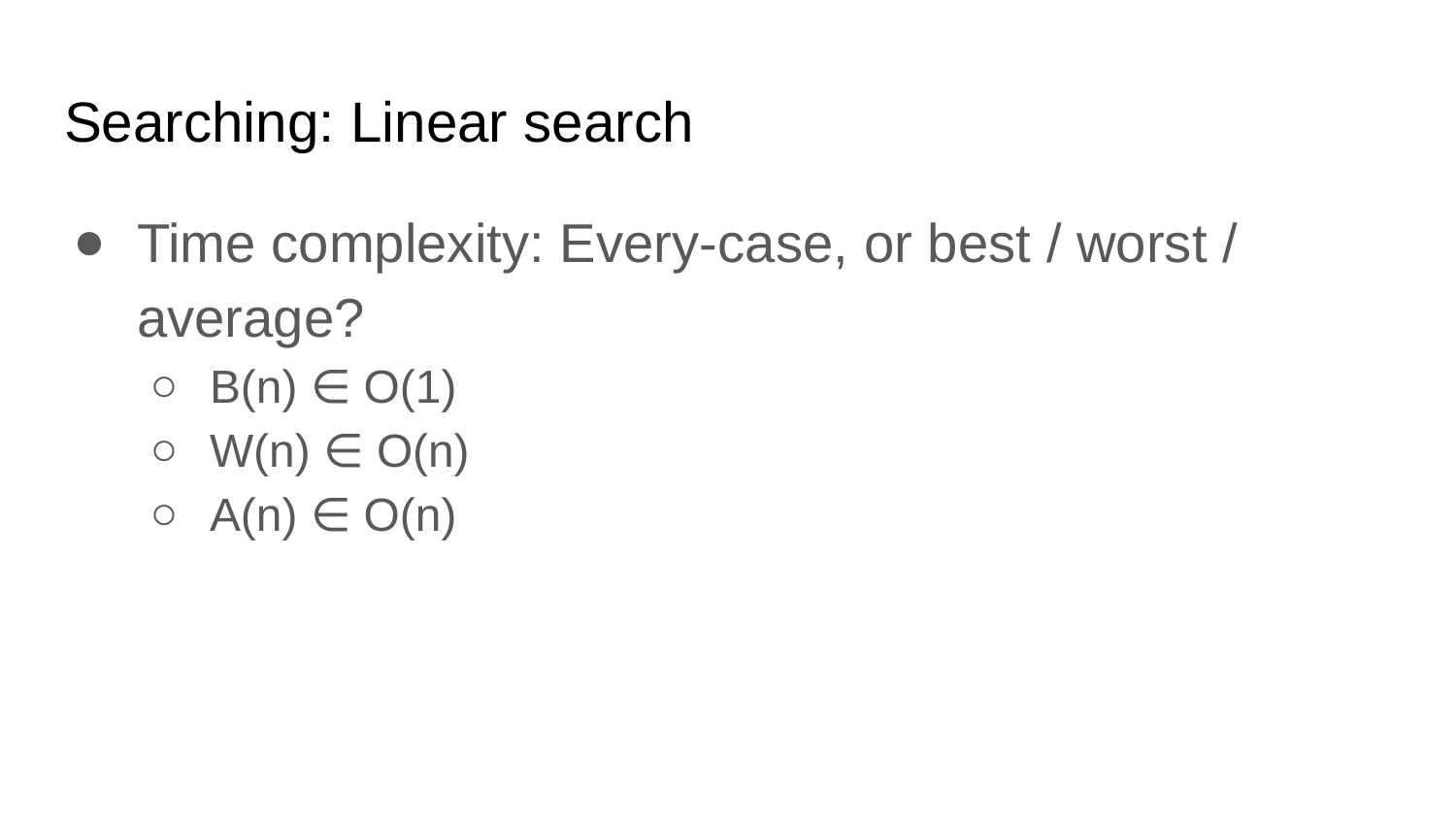

# Searching: Linear search
Time complexity: Every-case, or best / worst / average?
B(n) ∈ O(1)
W(n) ∈ O(n)
A(n) ∈ O(n)